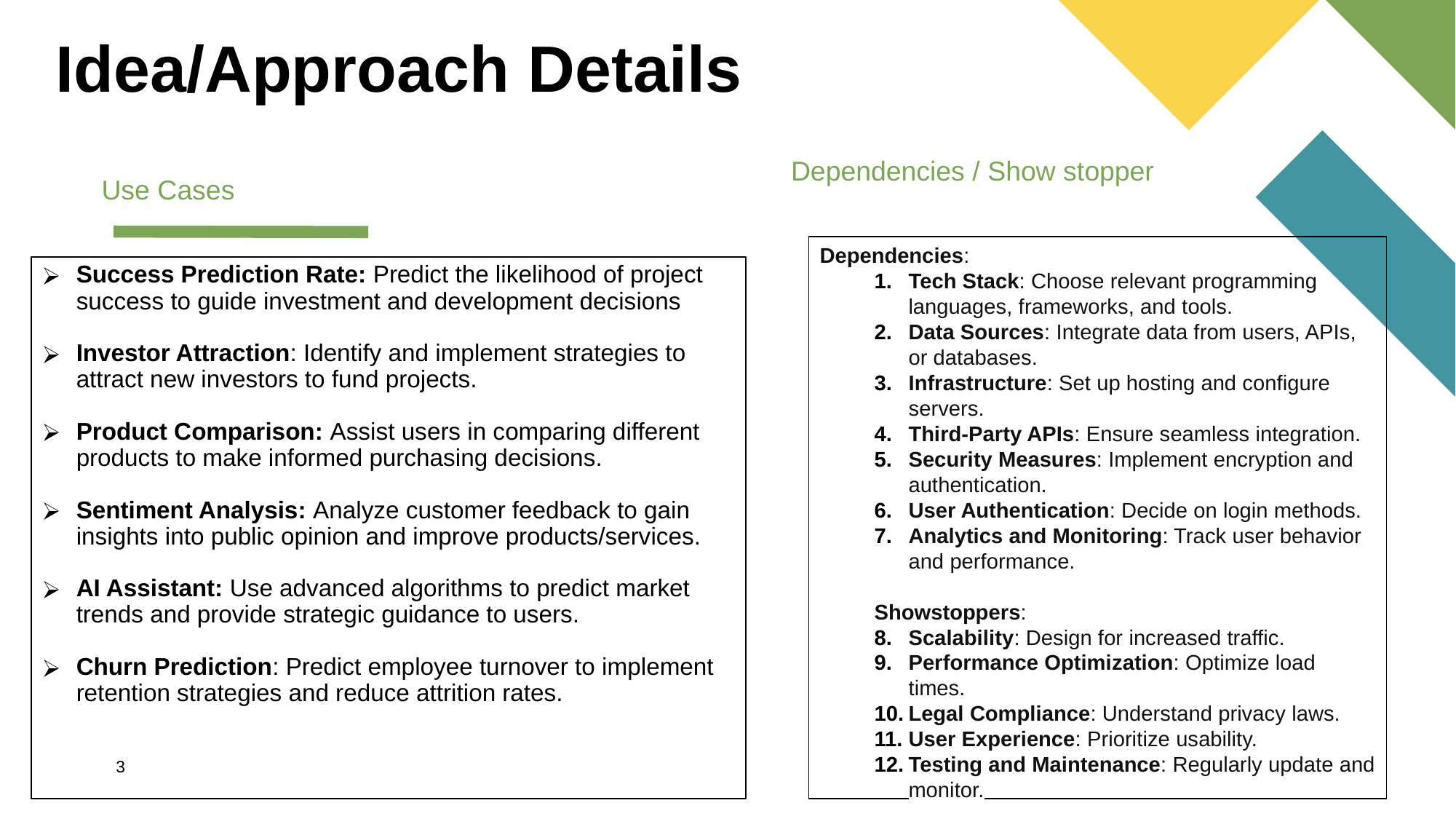

# Idea/Approach Details
 Dependencies / Show stopper
 Use Cases
Dependencies:
Tech Stack: Choose relevant programming languages, frameworks, and tools.
Data Sources: Integrate data from users, APIs, or databases.
Infrastructure: Set up hosting and configure servers.
Third-Party APIs: Ensure seamless integration.
Security Measures: Implement encryption and authentication.
User Authentication: Decide on login methods.
Analytics and Monitoring: Track user behavior and performance.

Showstoppers:
Scalability: Design for increased traffic.
Performance Optimization: Optimize load times.
Legal Compliance: Understand privacy laws.
User Experience: Prioritize usability.
Testing and Maintenance: Regularly update and monitor.

Success Prediction Rate: Predict the likelihood of project success to guide investment and development decisions

Investor Attraction: Identify and implement strategies to attract new investors to fund projects.

Product Comparison: Assist users in comparing different products to make informed purchasing decisions.

Sentiment Analysis: Analyze customer feedback to gain insights into public opinion and improve products/services.

AI Assistant: Use advanced algorithms to predict market trends and provide strategic guidance to users.

Churn Prediction: Predict employee turnover to implement retention strategies and reduce attrition rates.
3